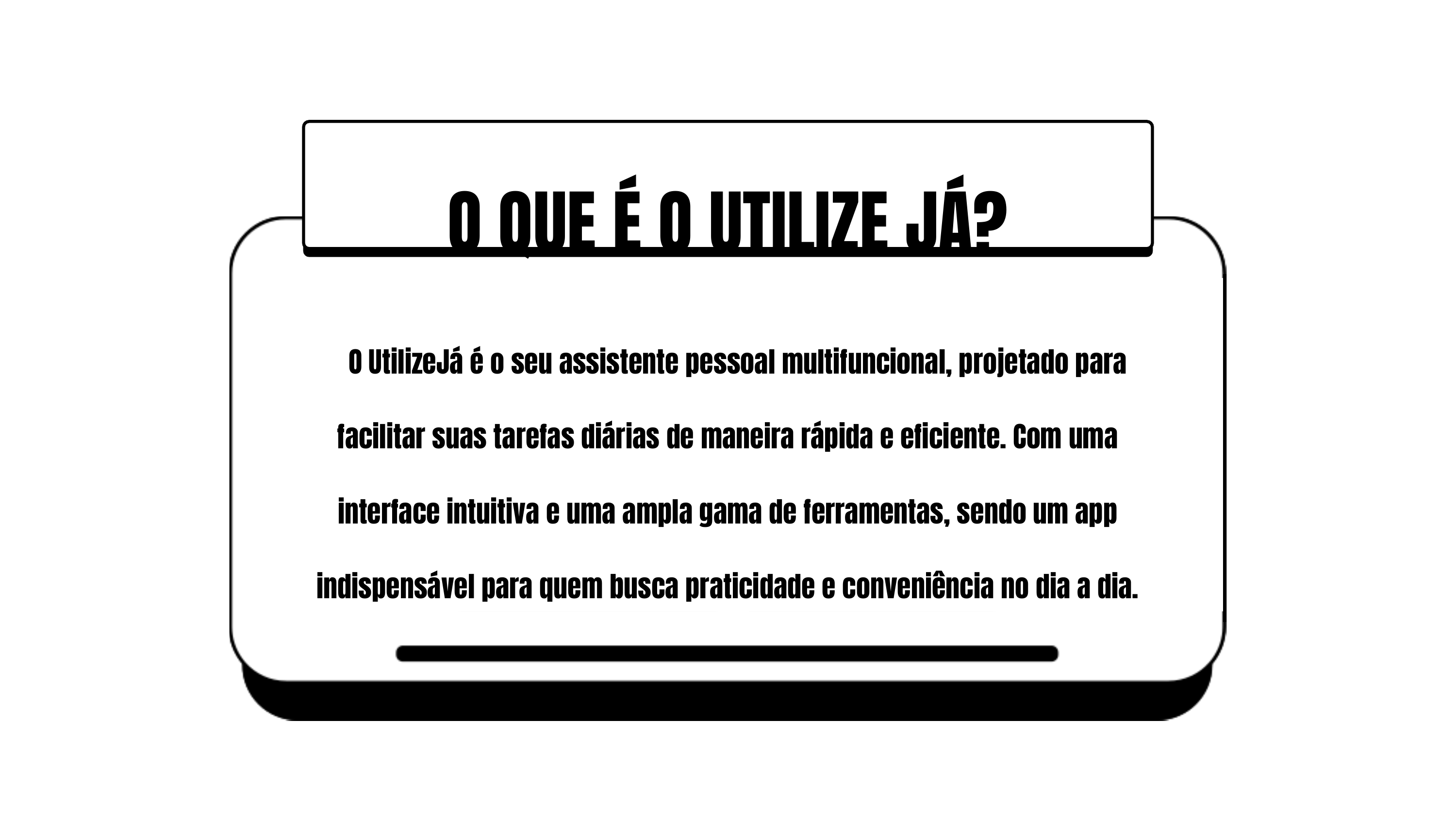

O QUE É O UTILIZE JÁ?

   O UtilizeJá é o seu assistente pessoal multifuncional, projetado para facilitar suas tarefas diárias de maneira rápida e eficiente. Com uma interface intuitiva e uma ampla gama de ferramentas, sendo um app indispensável para quem busca praticidade e conveniência no dia a dia.